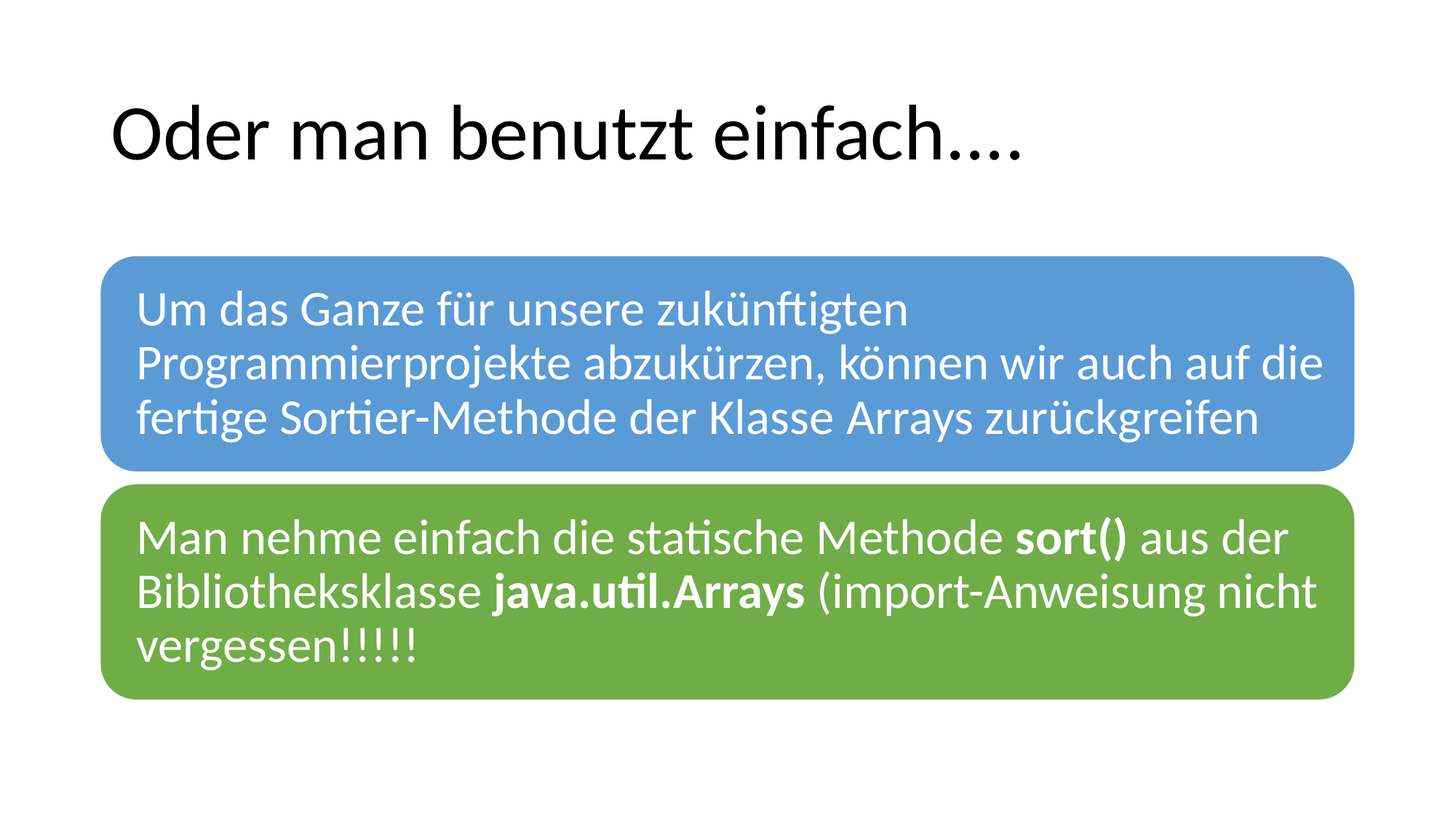

# Oder man benutzt einfach....
Um das Ganze für unsere zukünftigten Programmierprojekte abzukürzen, können wir auch auf die fertige Sortier-Methode der Klasse Arrays zurückgreifen
Man nehme einfach die statische Methode sort() aus der Bibliotheksklasse java.util.Arrays (import-Anweisung nicht vergessen!!!!!